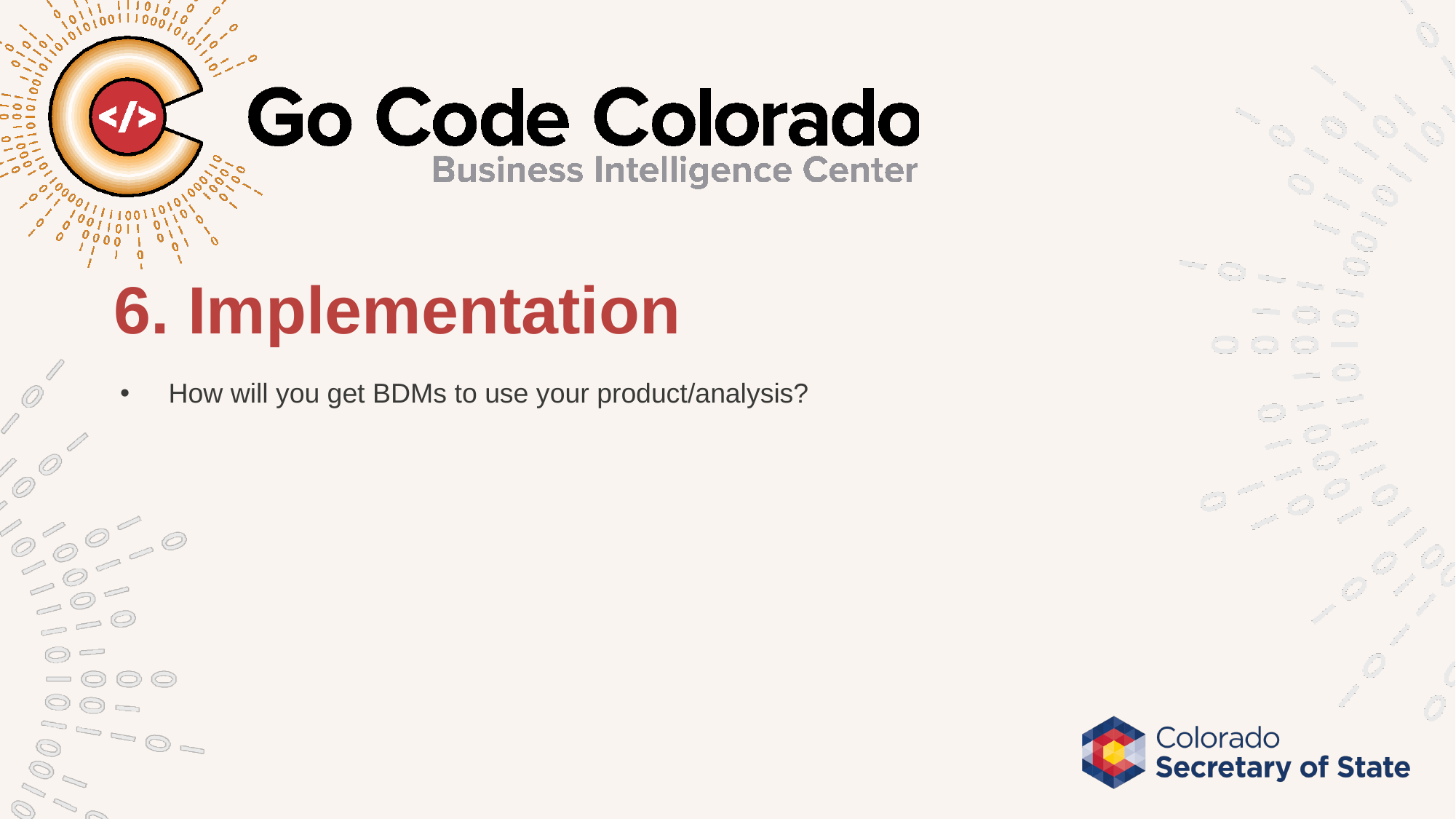

# 6. Implementation
How will you get BDMs to use your product/analysis?